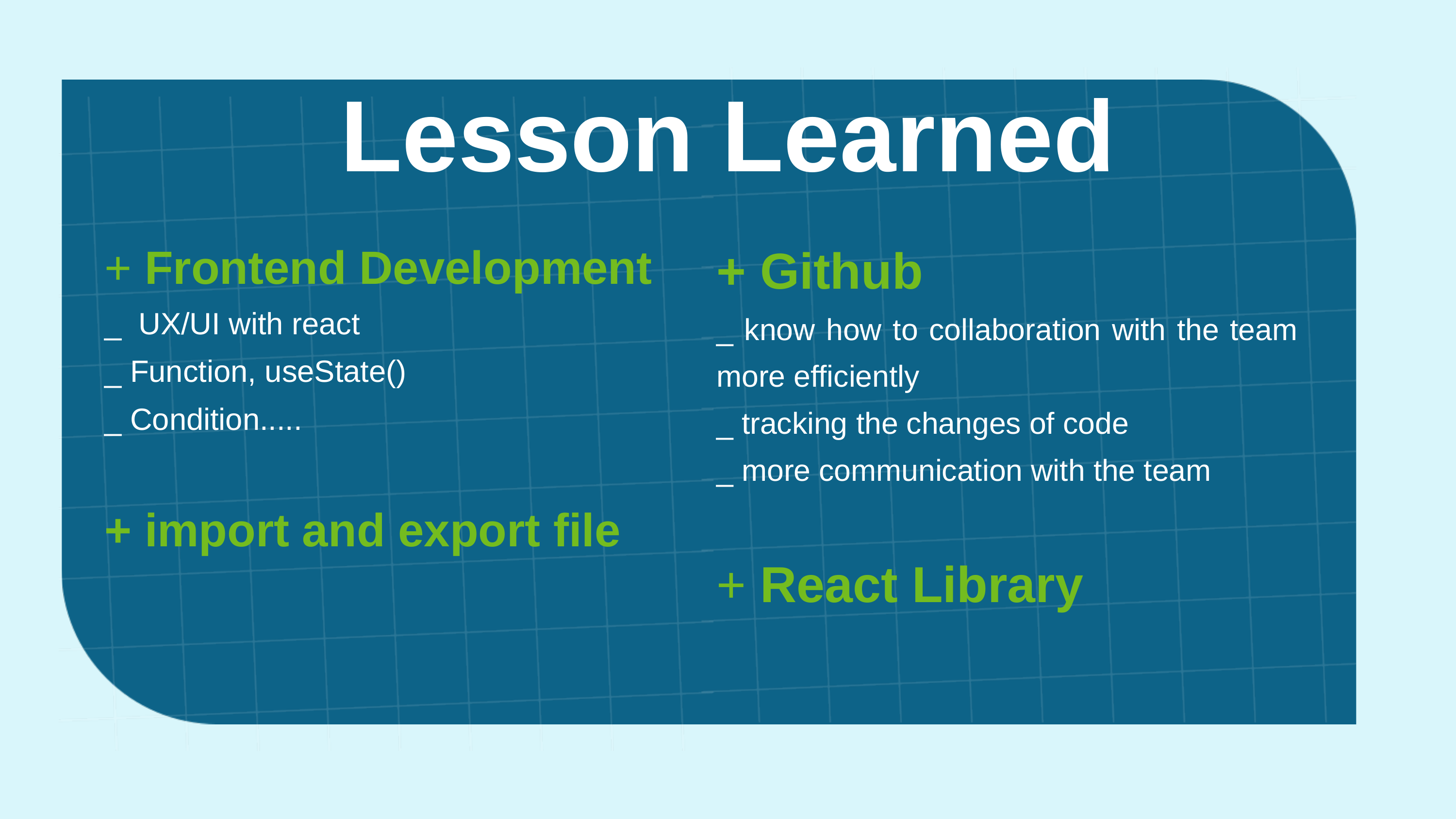

Lesson Learned

+ Github
_ know how to collaboration with the team more efficiently
_ tracking the changes of code
_ more communication with the team

+ React Library
+ Frontend Development
_  UX/UI with react
_ Function, useState()
_ Condition.....

+ import and export file